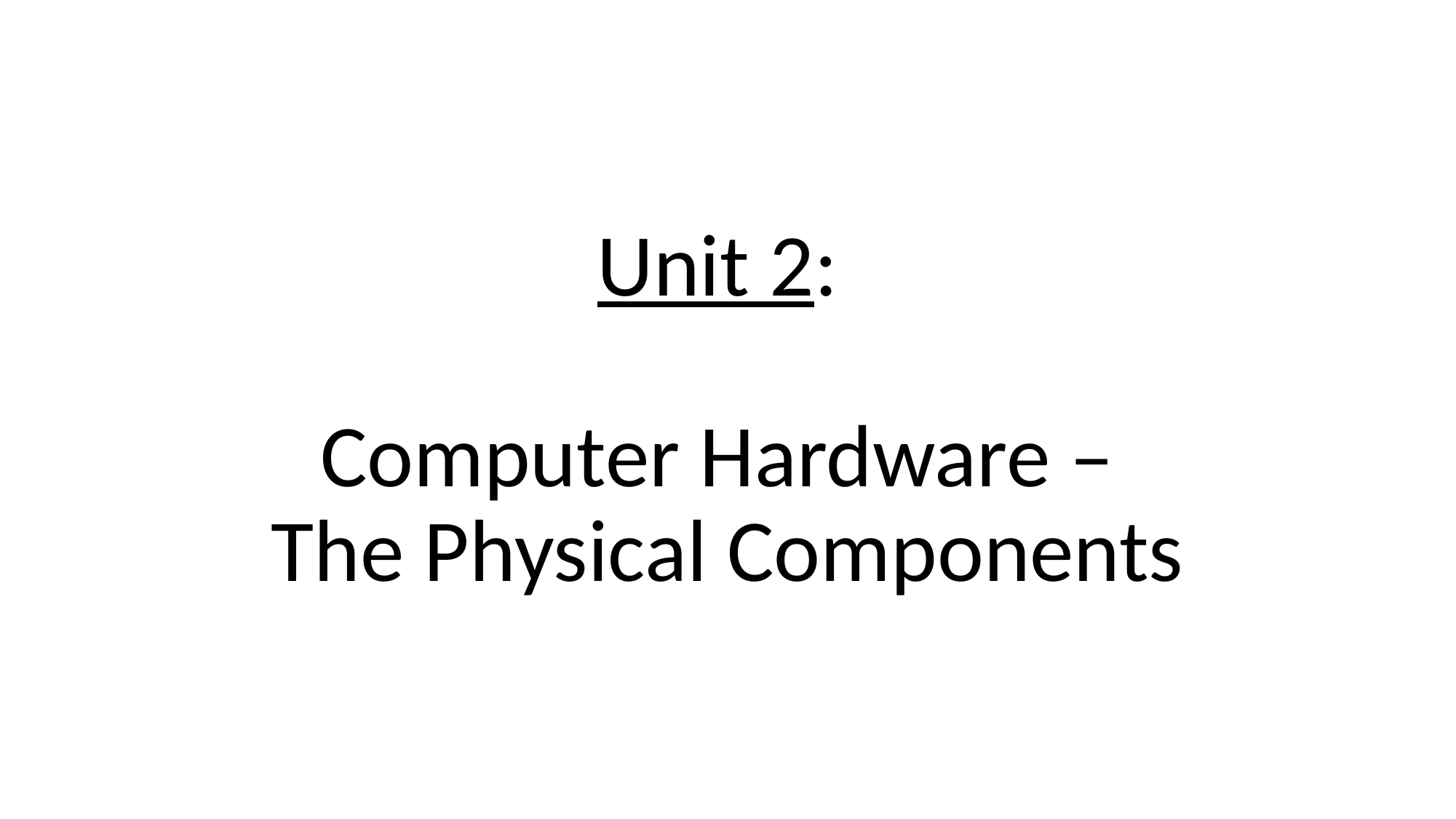

# Unit 2: Computer Hardware – The Physical Components